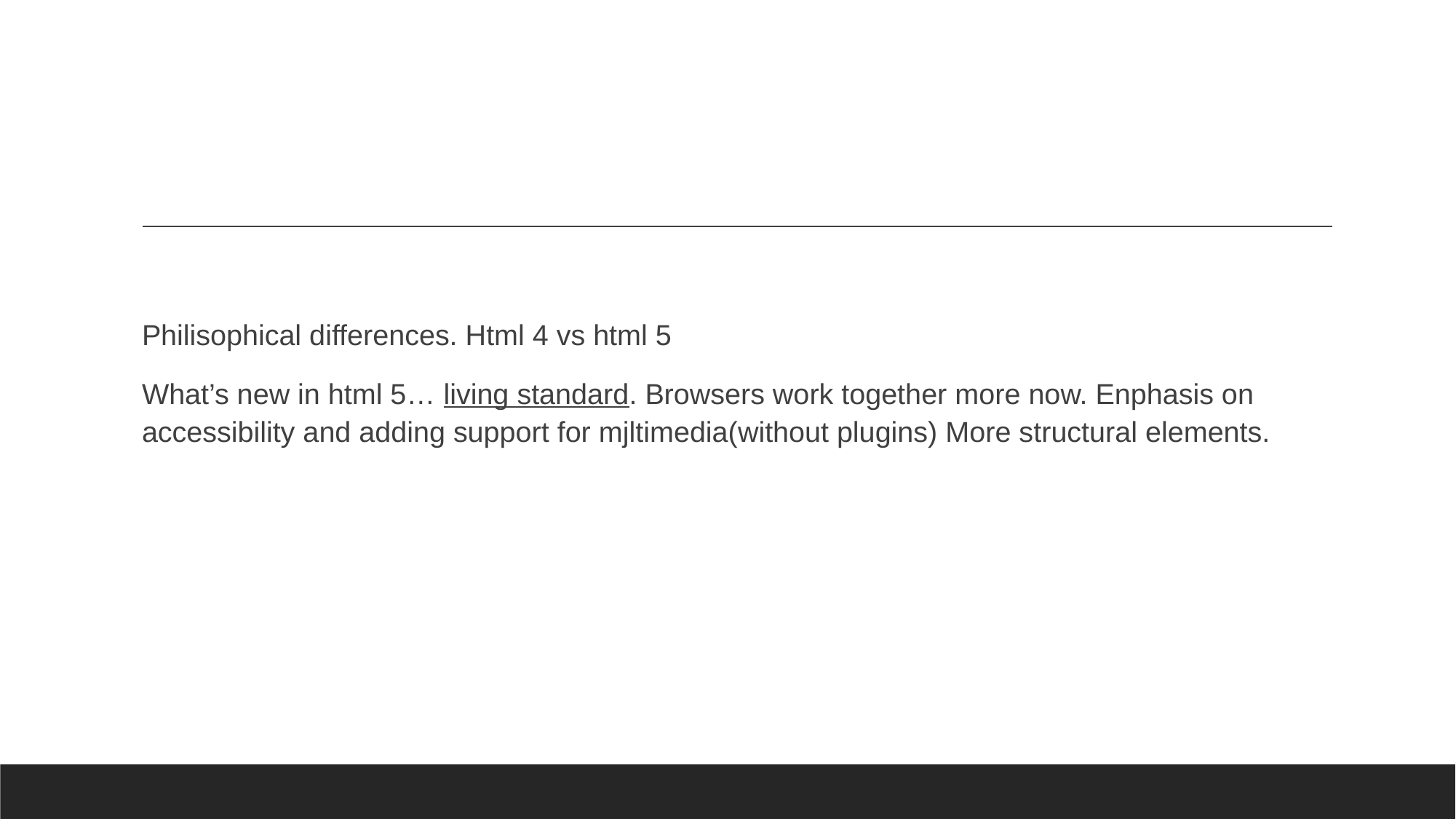

#

Philisophical differences. Html 4 vs html 5
What’s new in html 5… living standard. Browsers work together more now. Enphasis on accessibility and adding support for mjltimedia(without plugins) More structural elements.